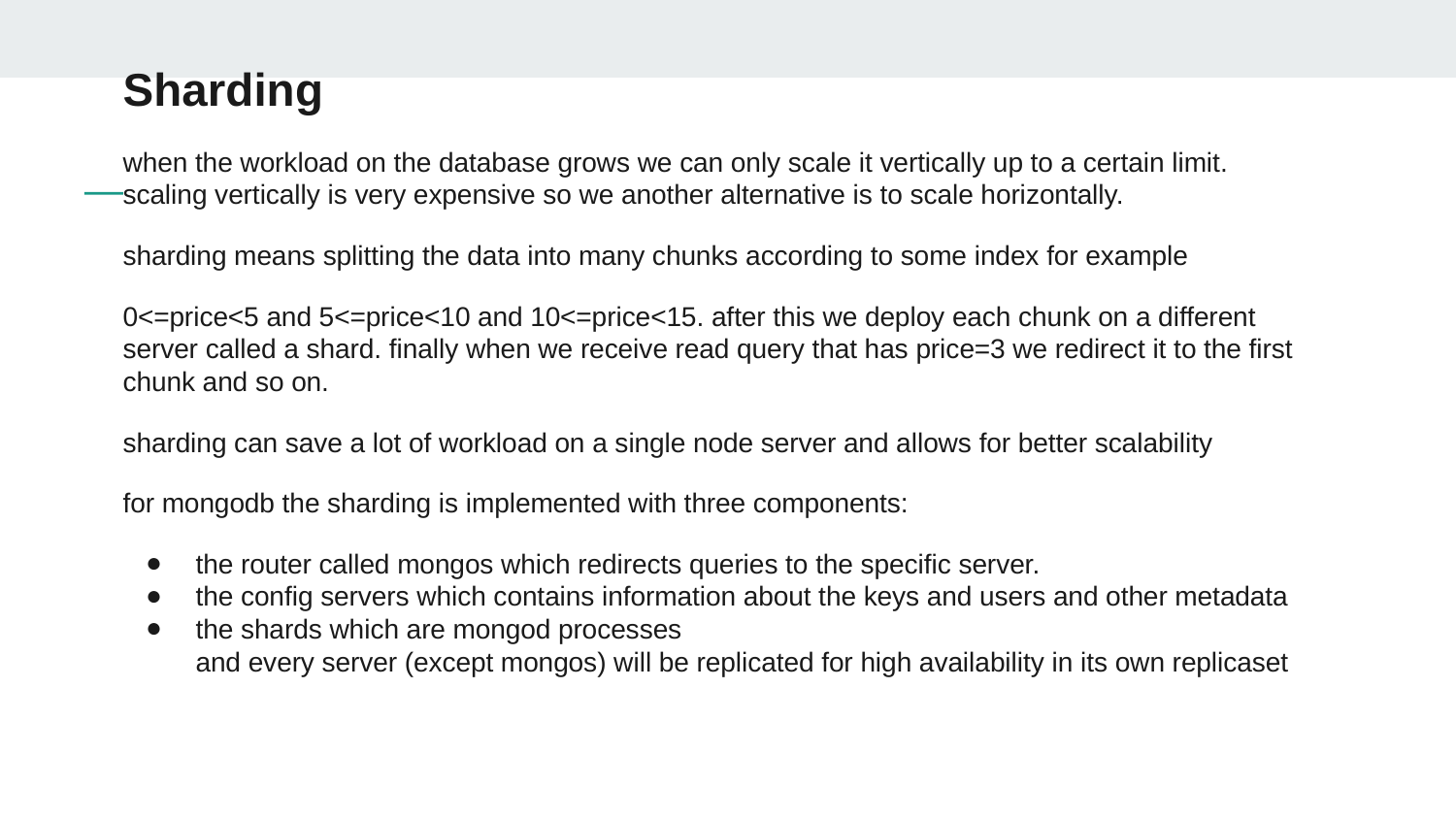

# Sharding
when the workload on the database grows we can only scale it vertically up to a certain limit. scaling vertically is very expensive so we another alternative is to scale horizontally.
sharding means splitting the data into many chunks according to some index for example
0<=price<5 and 5<=price<10 and 10<=price<15. after this we deploy each chunk on a different server called a shard. finally when we receive read query that has price=3 we redirect it to the first chunk and so on.
sharding can save a lot of workload on a single node server and allows for better scalability
for mongodb the sharding is implemented with three components:
the router called mongos which redirects queries to the specific server.
the config servers which contains information about the keys and users and other metadata
the shards which are mongod processes
and every server (except mongos) will be replicated for high availability in its own replicaset